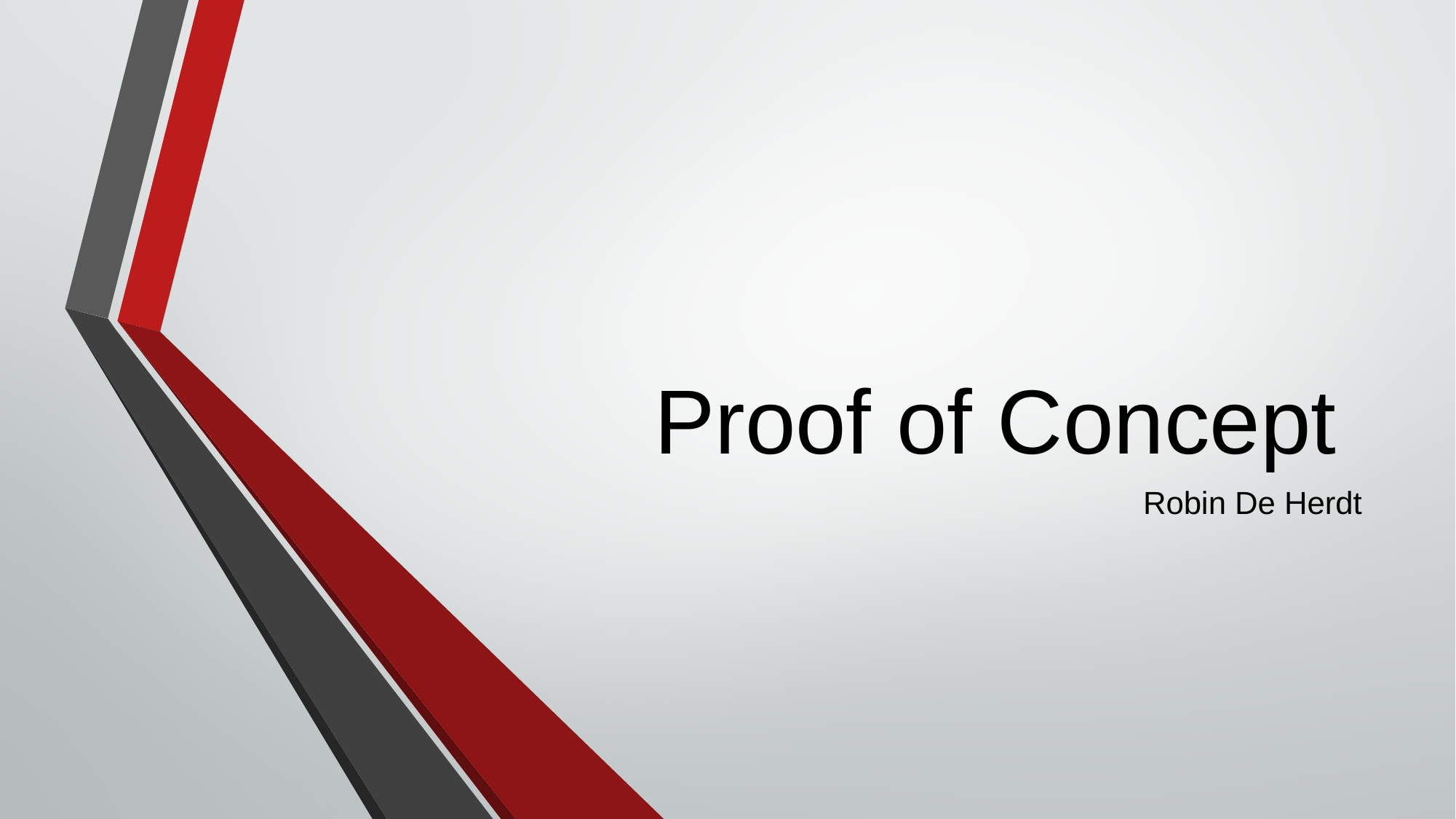

# Proof of Concept
Robin De Herdt